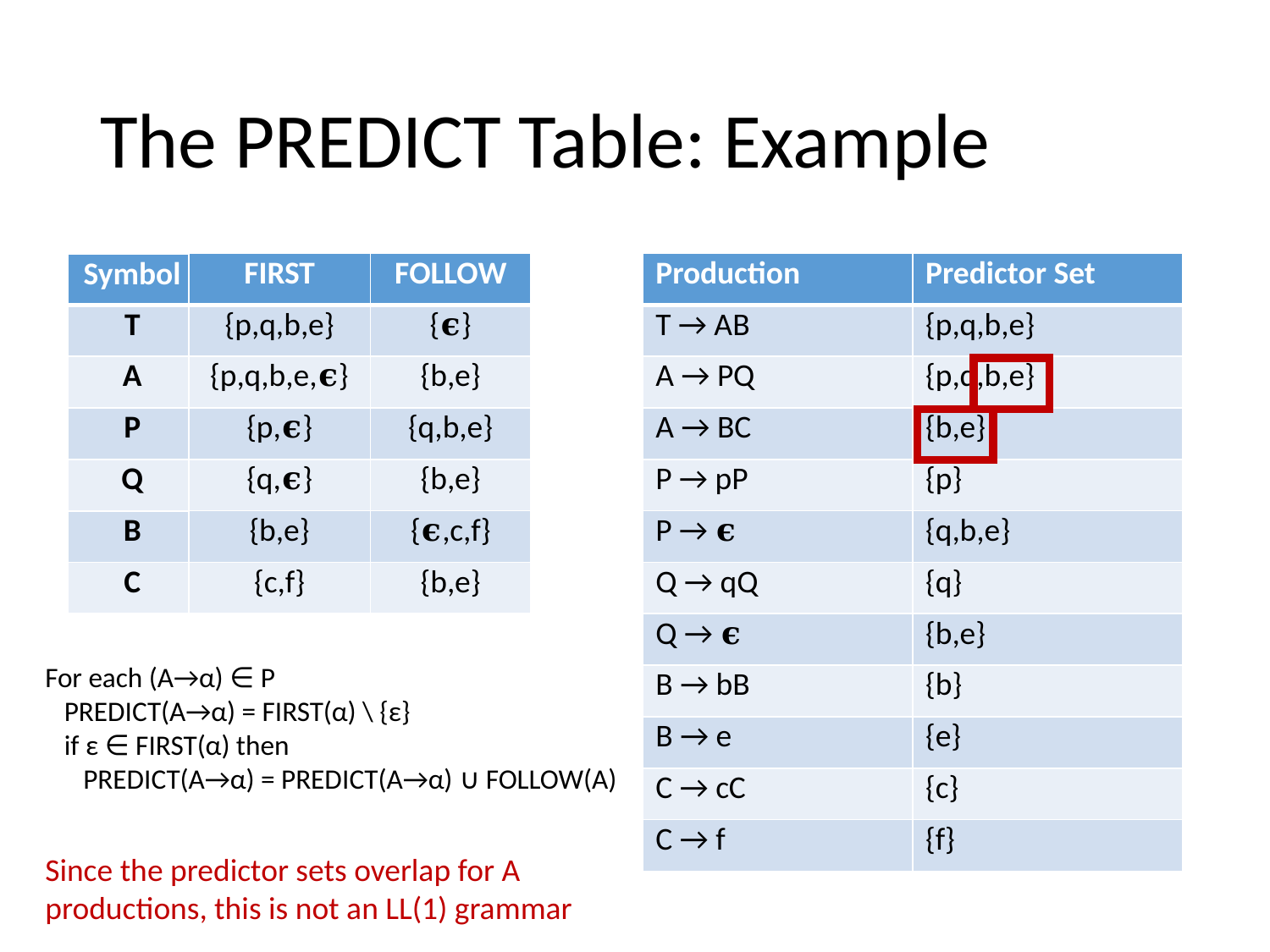

# The PREDICT Table: Example
| FIRST |
| --- |
| {p,q,b,e} |
| {p,q,b,e,𝛜} |
| {p,𝛜} |
| {q,𝛜} |
| {b,e} |
| {c,f} |
| FOLLOW |
| --- |
| {𝛜} |
| {b,e} |
| {q,b,e} |
| {b,e} |
| {𝛜,c,f} |
| {b,e} |
| Production | Predictor Set |
| --- | --- |
| T → AB | {p,q,b,e} |
| A → PQ | {p,q,b,e} |
| A → BC | {b,e} |
| P → pP | {p} |
| P → 𝛜 | {q,b,e} |
| Q → qQ | {q} |
| Q → 𝛜 | {b,e} |
| B → bB | {b} |
| B → e | {e} |
| C → cC | {c} |
| C → f | {f} |
| Symbol |
| --- |
| T |
| A |
| P |
| Q |
| B |
| C |

For each (A→α) ∈ P
   PREDICT(A→α) = FIRST(α) \ {ε}
   if ε ∈ FIRST(α) then
      PREDICT(A→α) = PREDICT(A→α) ∪ FOLLOW(A)
Since the predictor sets overlap for A productions, this is not an LL(1) grammar